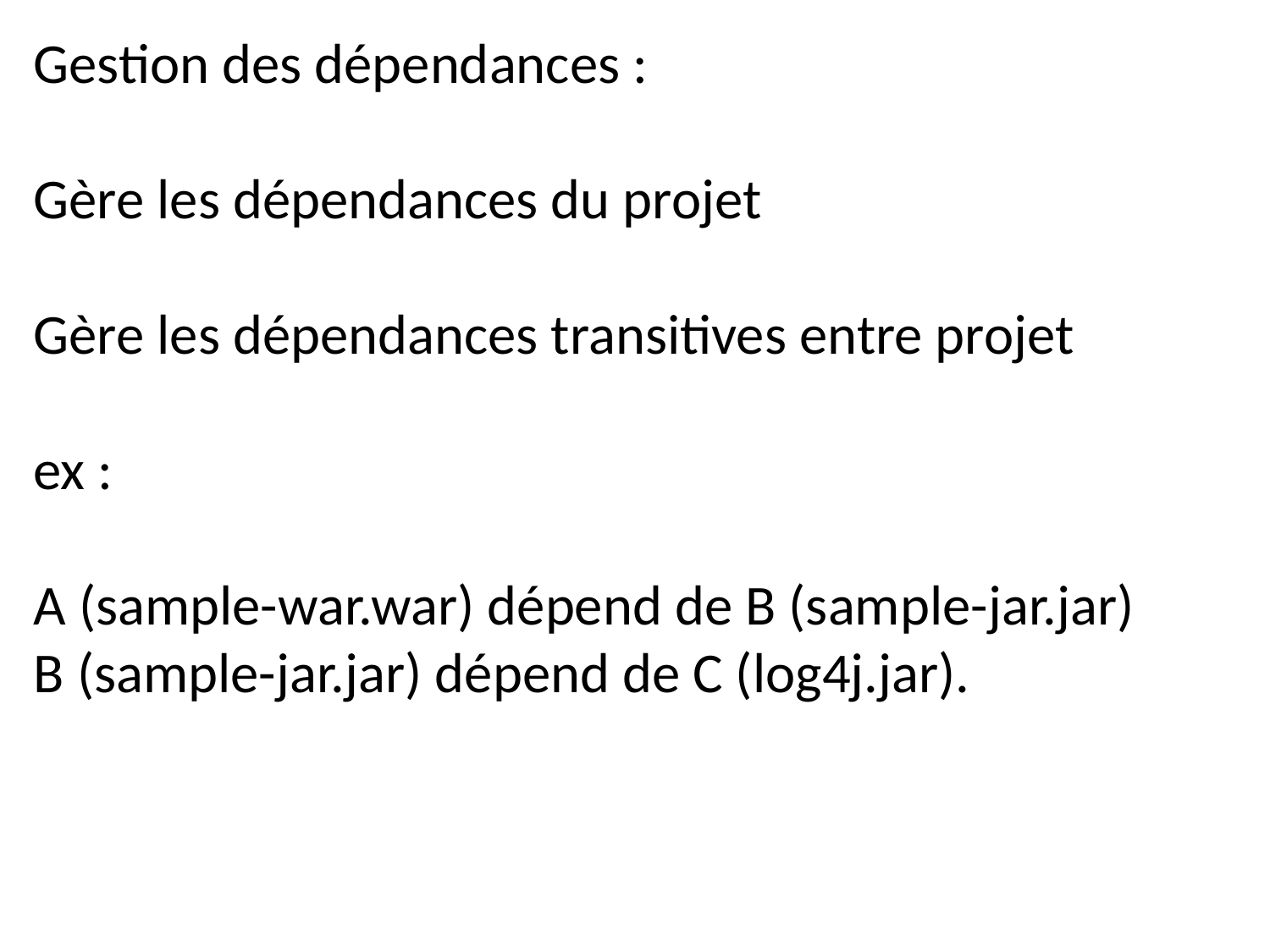

Gestion des dépendances :

Gère les dépendances du projet

Gère les dépendances transitives entre projet

ex :

A (sample-war.war) dépend de B (sample-jar.jar)
B (sample-jar.jar) dépend de C (log4j.jar).